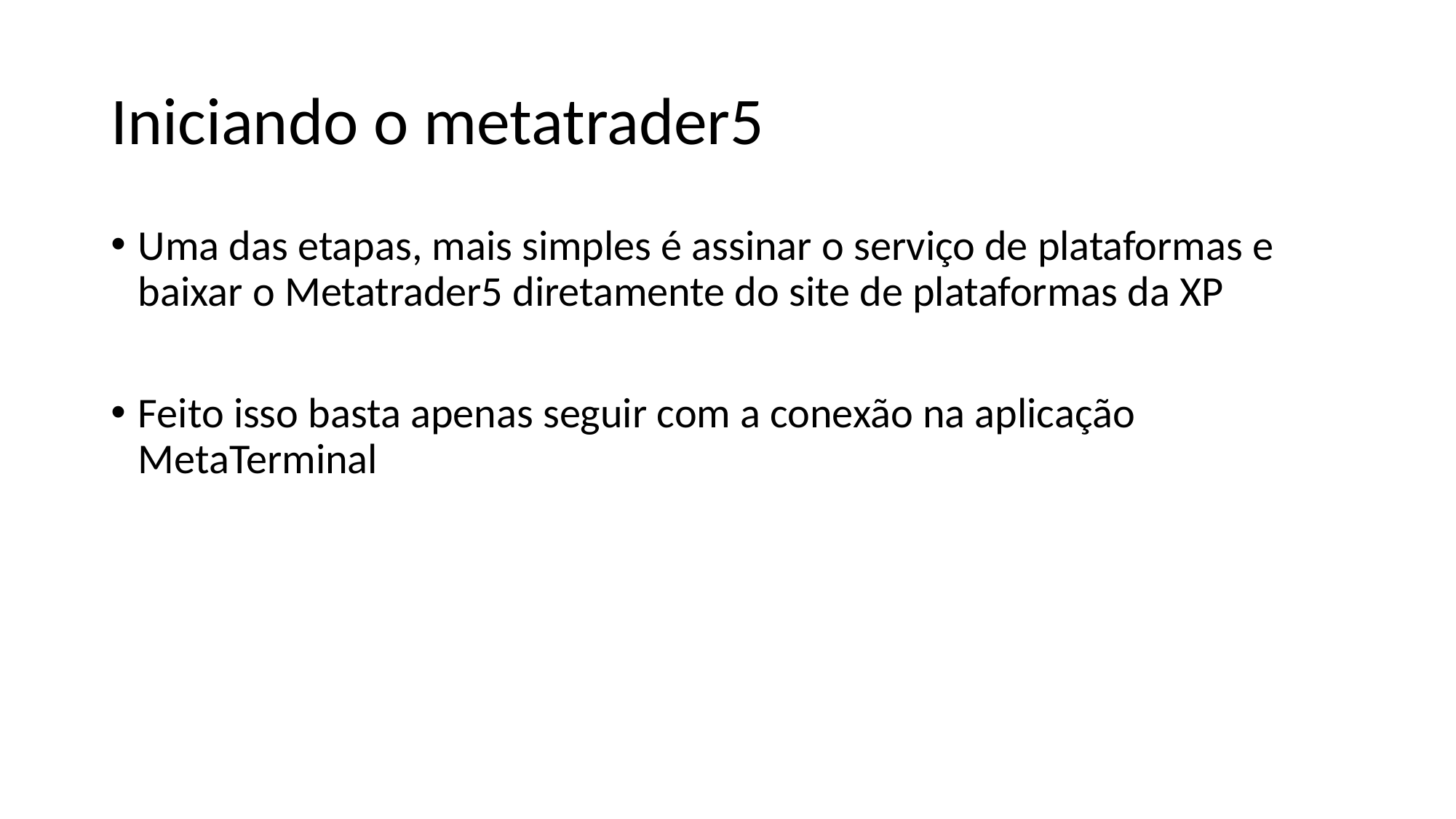

# Iniciando o metatrader5
Uma das etapas, mais simples é assinar o serviço de plataformas e baixar o Metatrader5 diretamente do site de plataformas da XP

Feito isso basta apenas seguir com a conexão na aplicação MetaTerminal